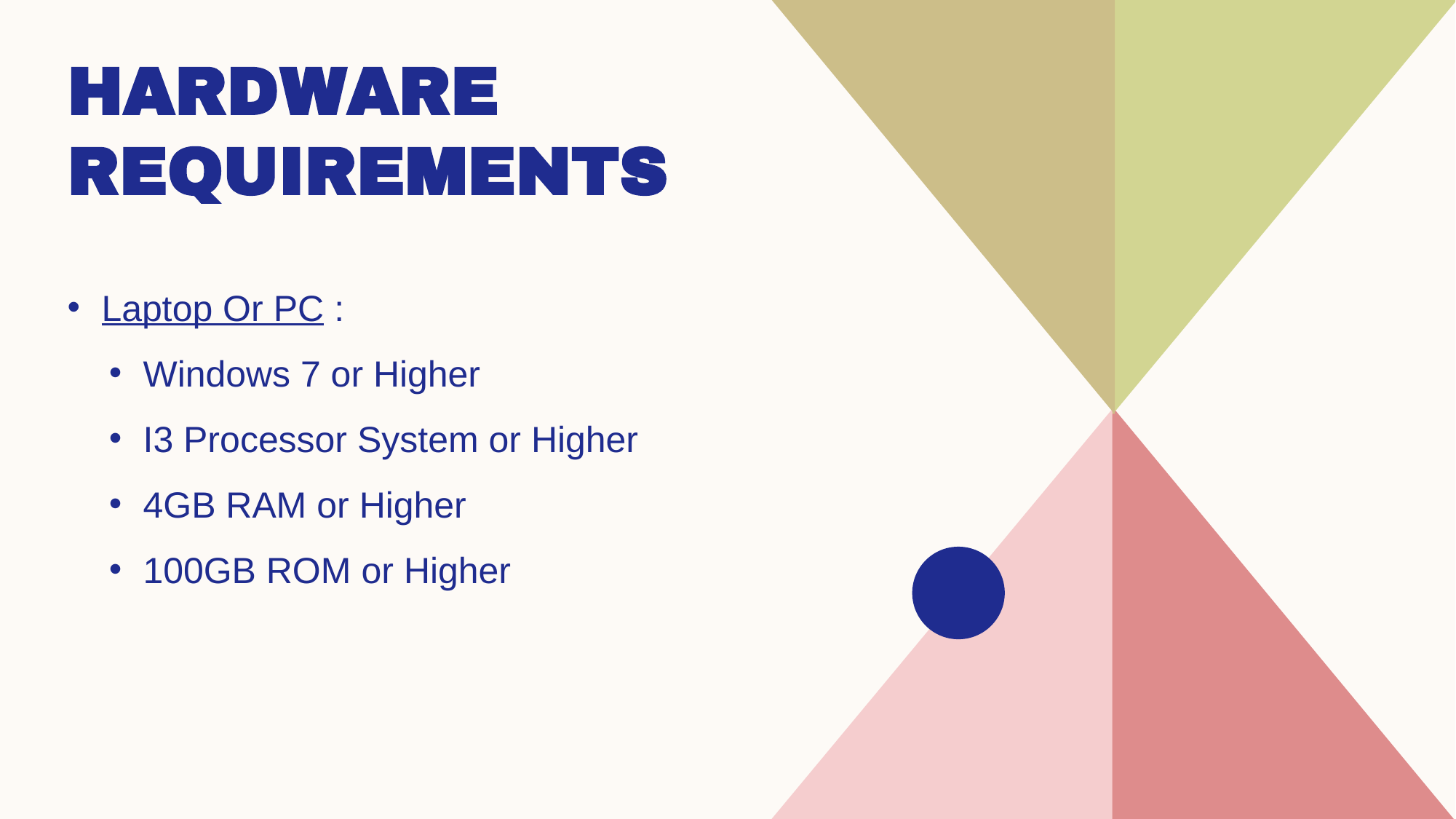

# Hardware Requirements
Laptop Or PC :
Windows 7 or Higher
I3 Processor System or Higher
4GB RAM or Higher
100GB ROM or Higher